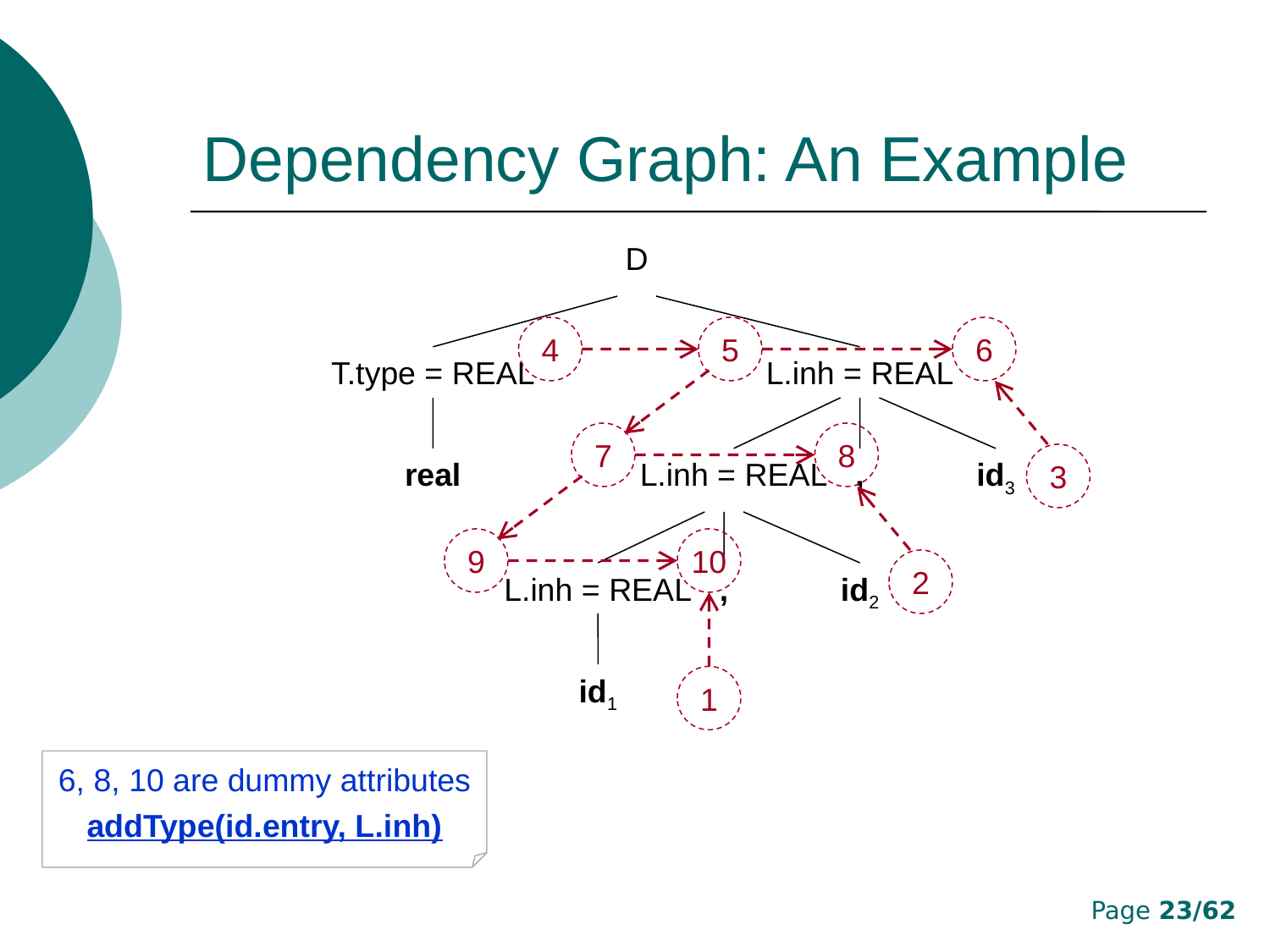

# Dependency Graph: An Example
D

4
5
6
T.type = REAL
L.inh = REAL

7
8
3
real
L.inh = REAL
,
id3

9
10
2

L.inh = REAL
,
id2

id1
1
6, 8, 10 are dummy attributes
addType(id.entry, L.inh)